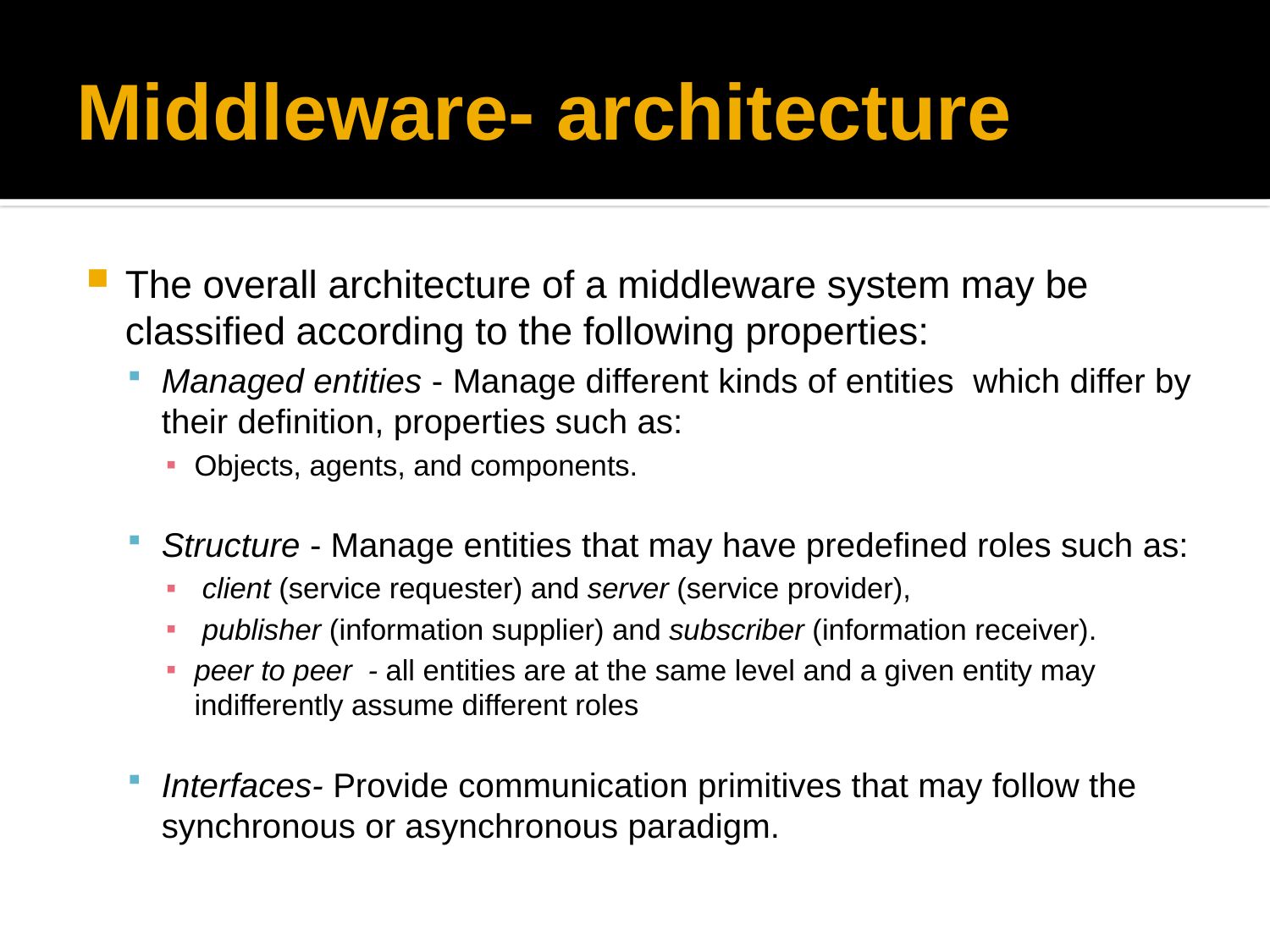

# Middleware- architecture
The overall architecture of a middleware system may be classified according to the following properties:
Managed entities - Manage different kinds of entities  which differ by their definition, properties such as:
Objects, agents, and components.
Structure - Manage entities that may have predefined roles such as:
 client (service requester) and server (service provider),
 publisher (information supplier) and subscriber (information receiver).
peer to peer  - all entities are at the same level and a given entity may indifferently assume different roles
Interfaces- Provide communication primitives that may follow the synchronous or asynchronous paradigm.